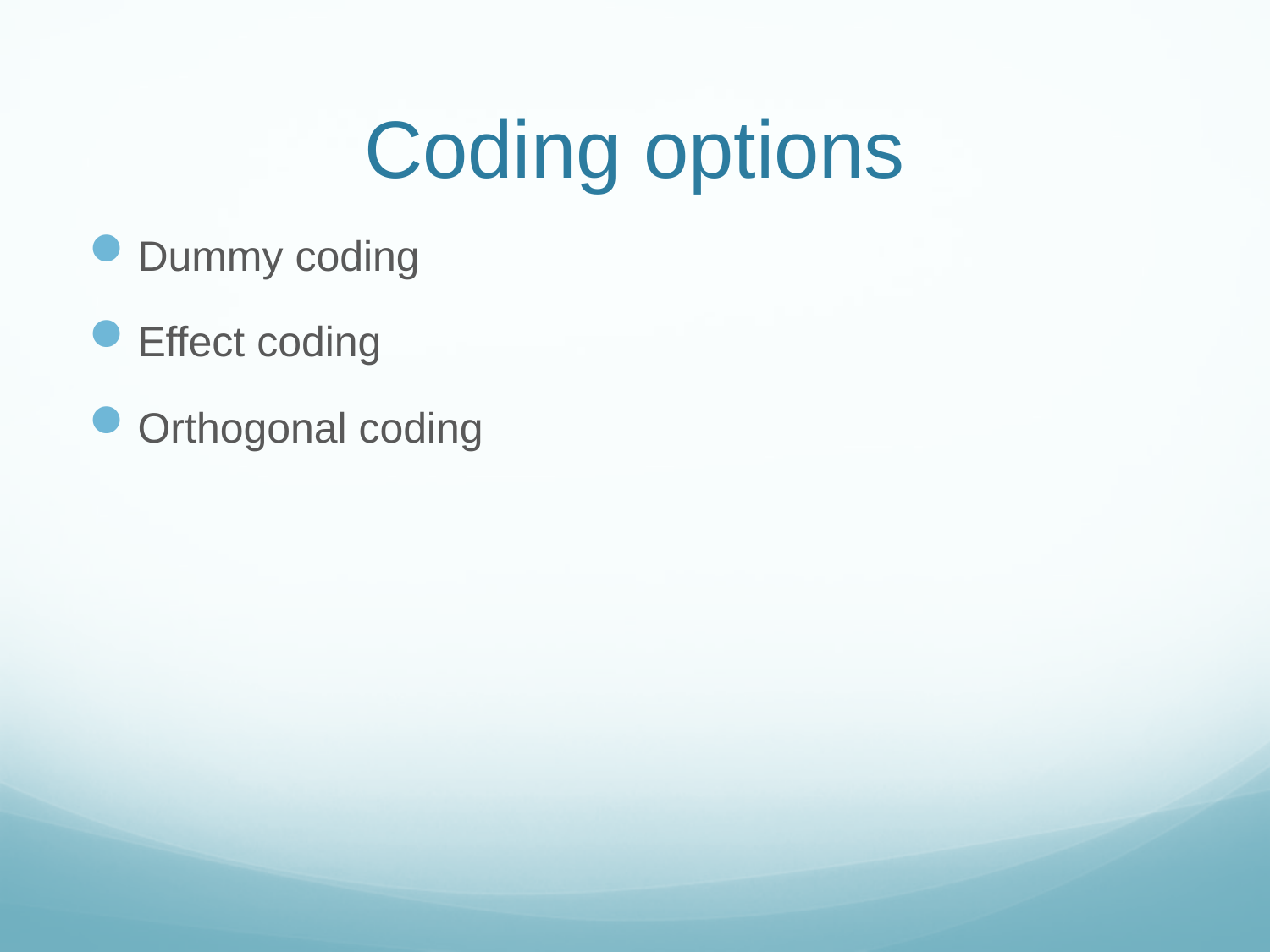

# Coding options
Dummy coding
Effect coding
Orthogonal coding